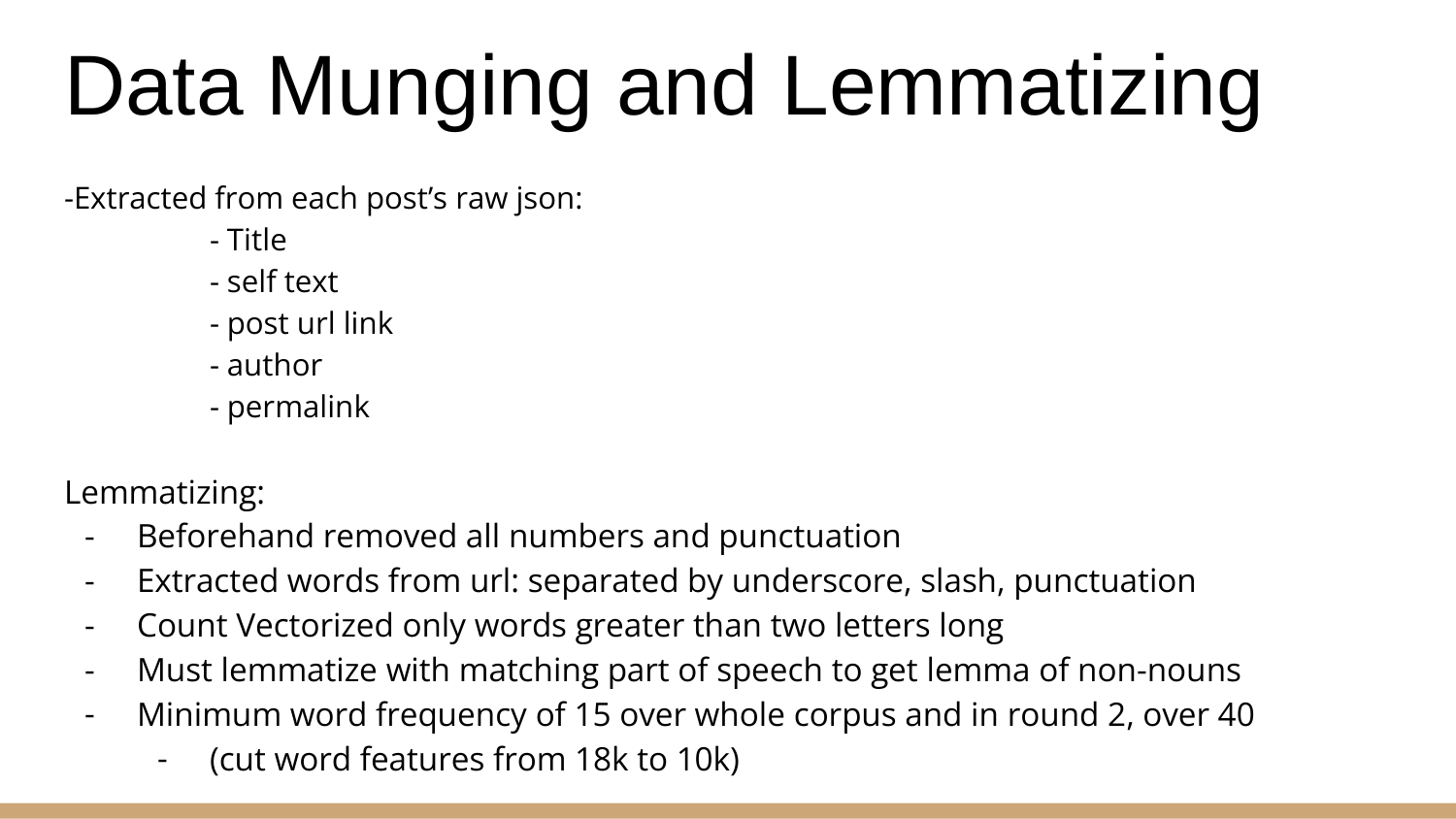

# Data Munging and Lemmatizing
-Extracted from each post’s raw json:
	- Title
	- self text
	- post url link
	- author
	- permalink

Lemmatizing:
Beforehand removed all numbers and punctuation
Extracted words from url: separated by underscore, slash, punctuation
Count Vectorized only words greater than two letters long
Must lemmatize with matching part of speech to get lemma of non-nouns
Minimum word frequency of 15 over whole corpus and in round 2, over 40
(cut word features from 18k to 10k)